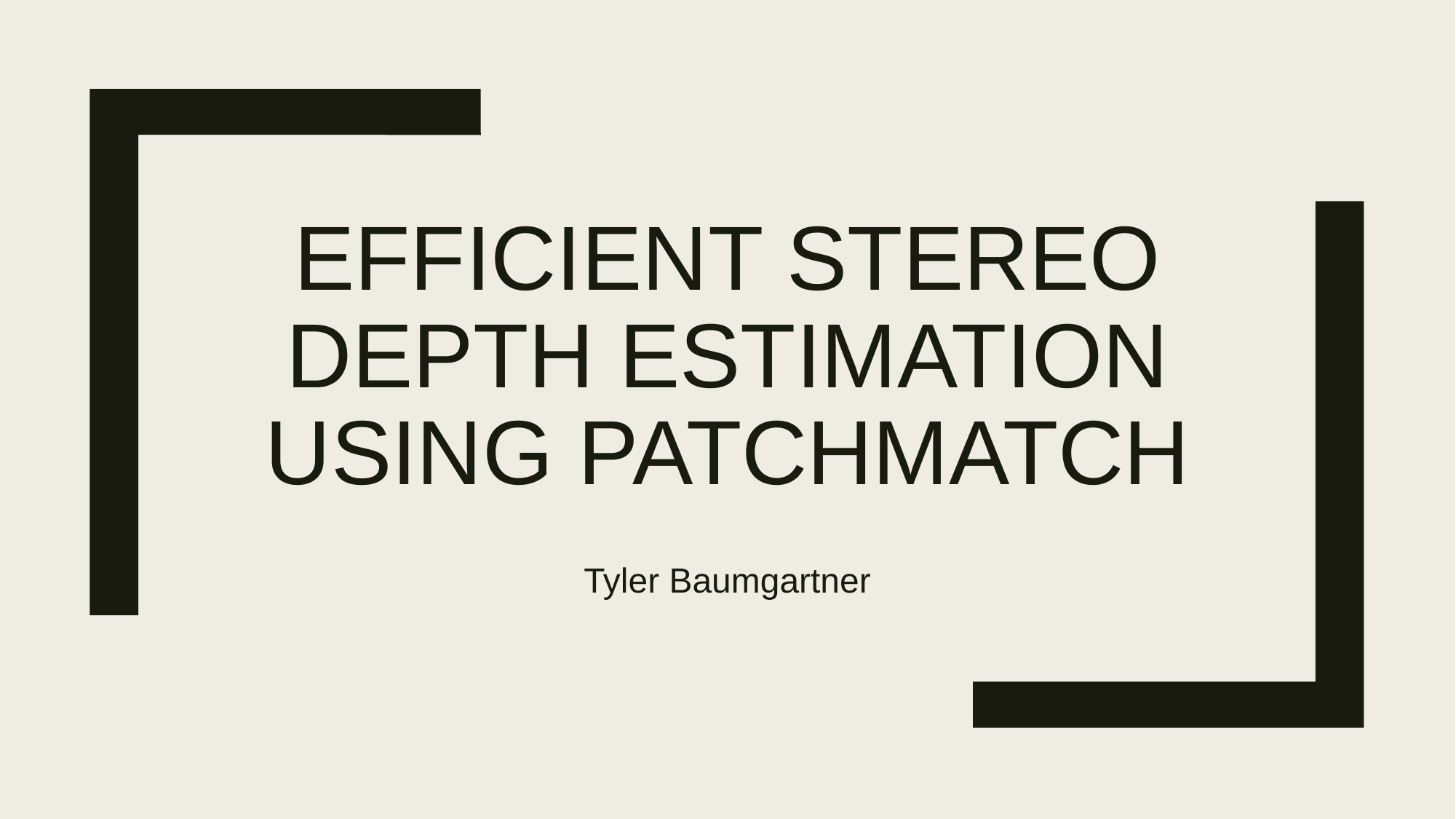

# Efficient Stereo Depth Estimation using PatchMatch
Tyler Baumgartner